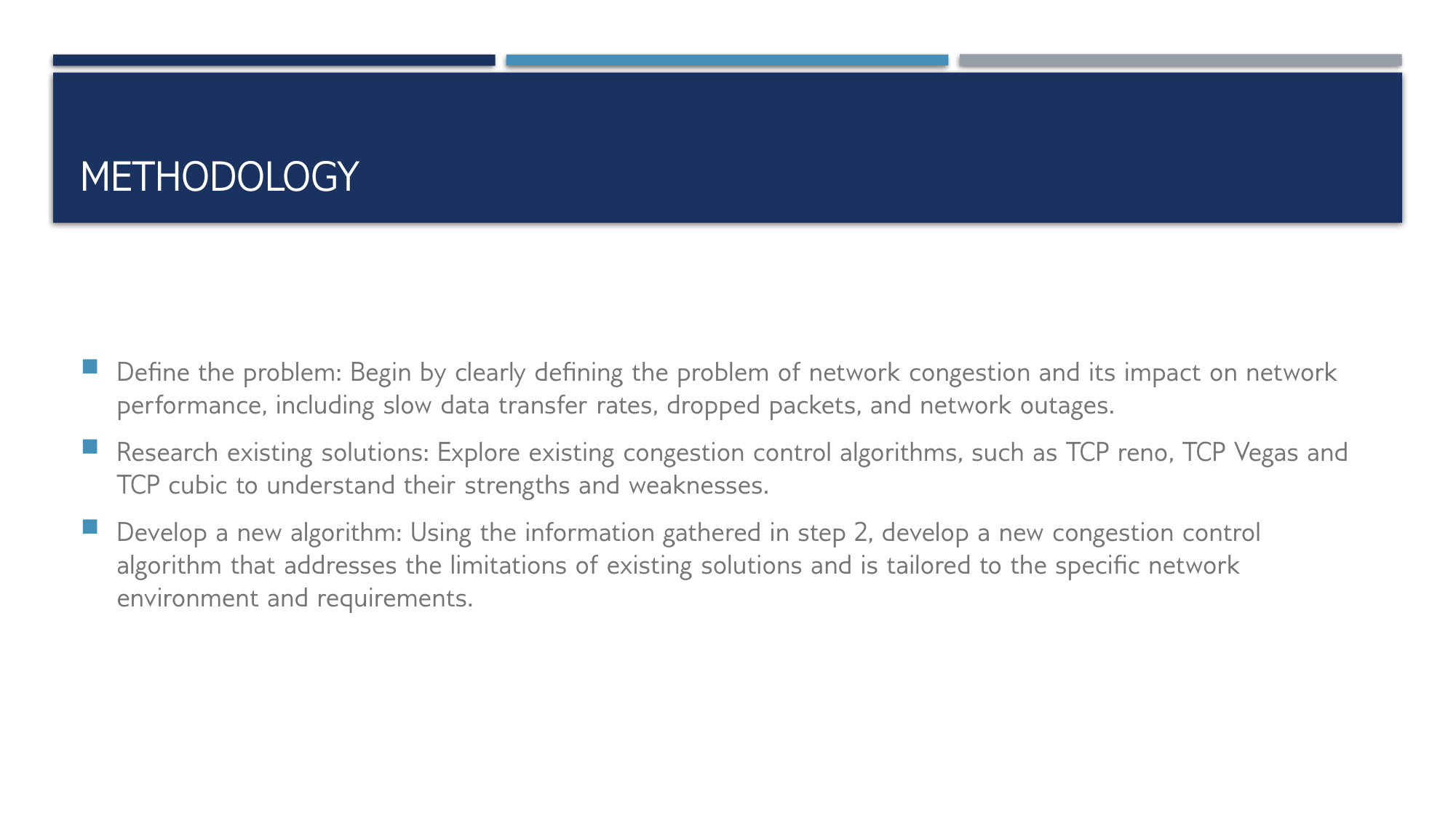

# METHODOLOGY
Define the problem: Begin by clearly defining the problem of network congestion and its impact on network performance, including slow data transfer rates, dropped packets, and network outages.
Research existing solutions: Explore existing congestion control algorithms, such as TCP reno, TCP Vegas and TCP cubic to understand their strengths and weaknesses.
Develop a new algorithm: Using the information gathered in step 2, develop a new congestion control algorithm that addresses the limitations of existing solutions and is tailored to the specific network environment and requirements.